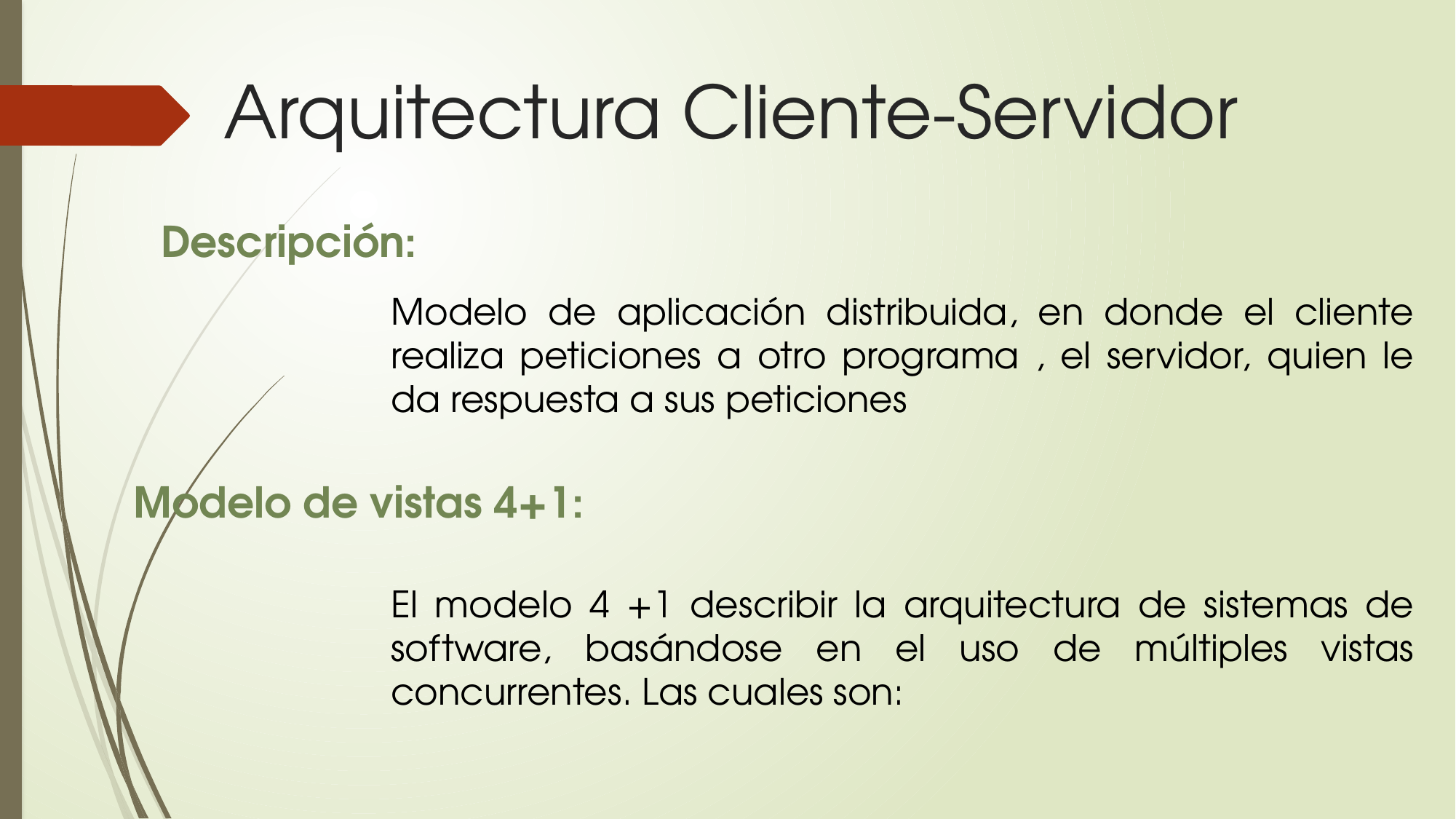

# Arquitectura Cliente-Servidor
Descripción:
Modelo de aplicación distribuida, en donde el cliente realiza peticiones a otro programa , el servidor, quien le da respuesta a sus peticiones
Modelo de vistas 4+1:
El modelo 4 +1 describir la arquitectura de sistemas de software, basándose en el uso de múltiples vistas concurrentes. Las cuales son: